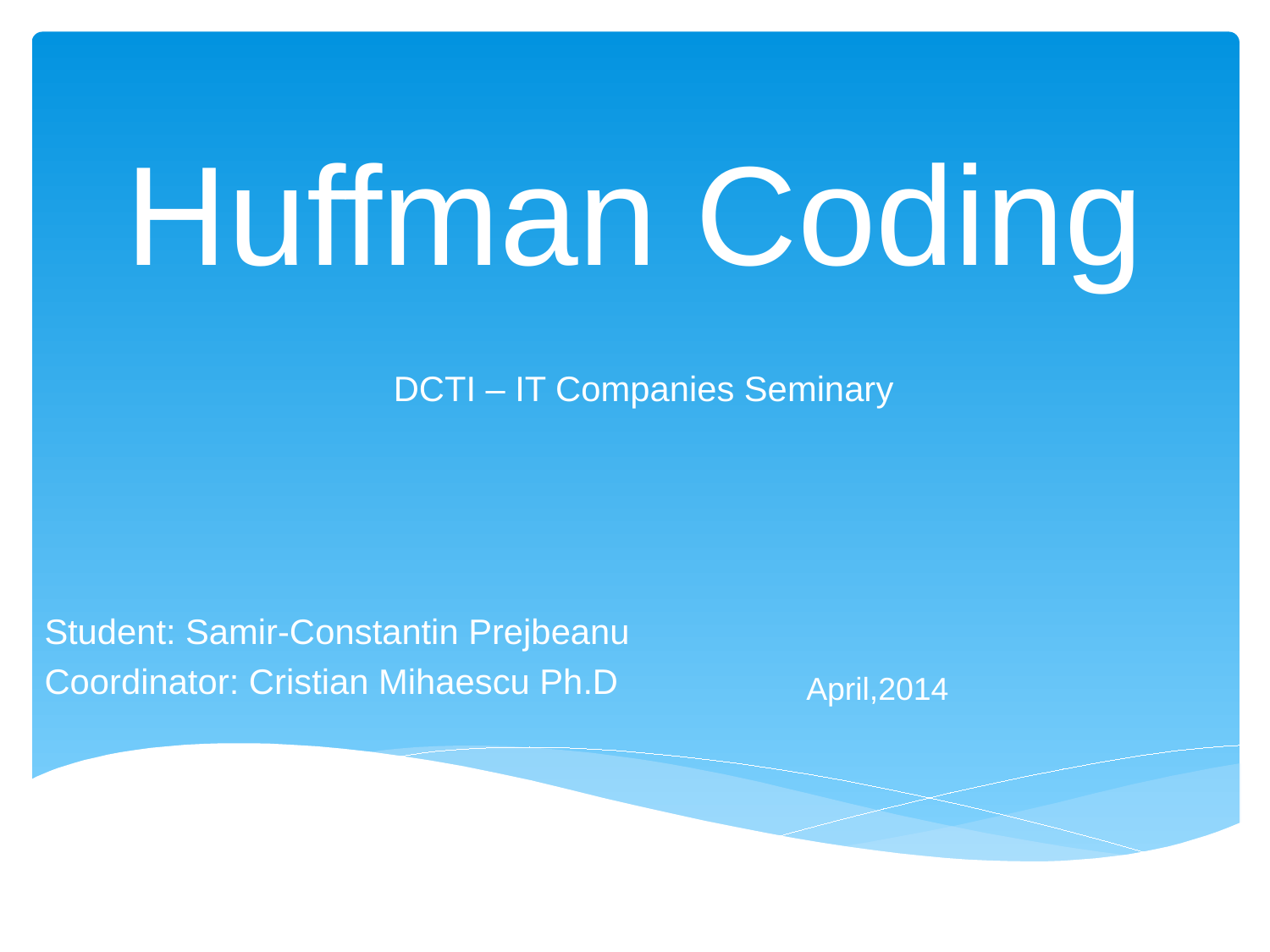

# Huffman Coding
	DCTI – IT Companies Seminary
Student: Samir-Constantin Prejbeanu
Coordinator: Cristian Mihaescu Ph.D

		April,2014